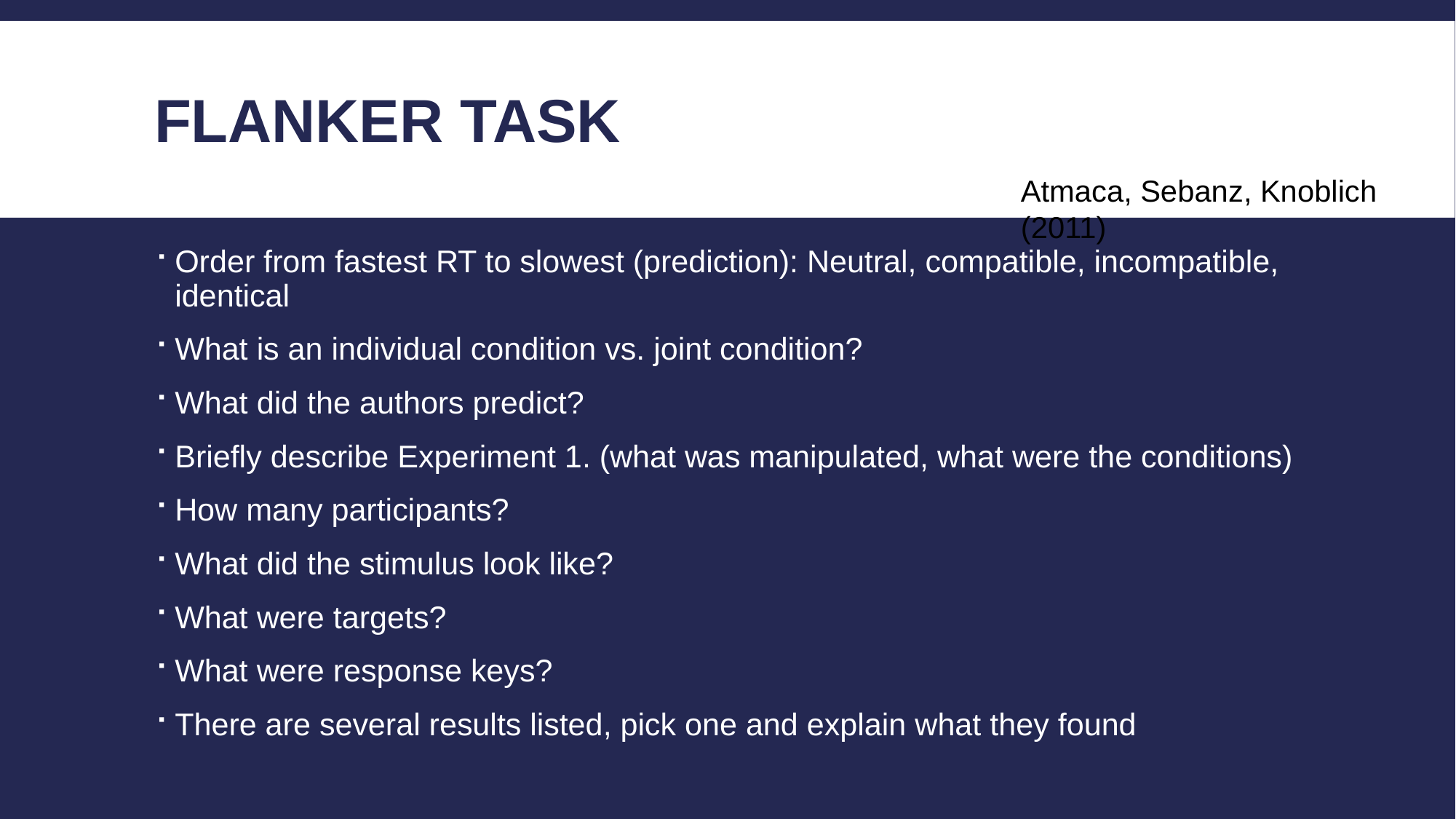

# Flanker task
Atmaca, Sebanz, Knoblich (2011)
Order from fastest RT to slowest (prediction): Neutral, compatible, incompatible, identical
What is an individual condition vs. joint condition?
What did the authors predict?
Briefly describe Experiment 1. (what was manipulated, what were the conditions)
How many participants?
What did the stimulus look like?
What were targets?
What were response keys?
There are several results listed, pick one and explain what they found